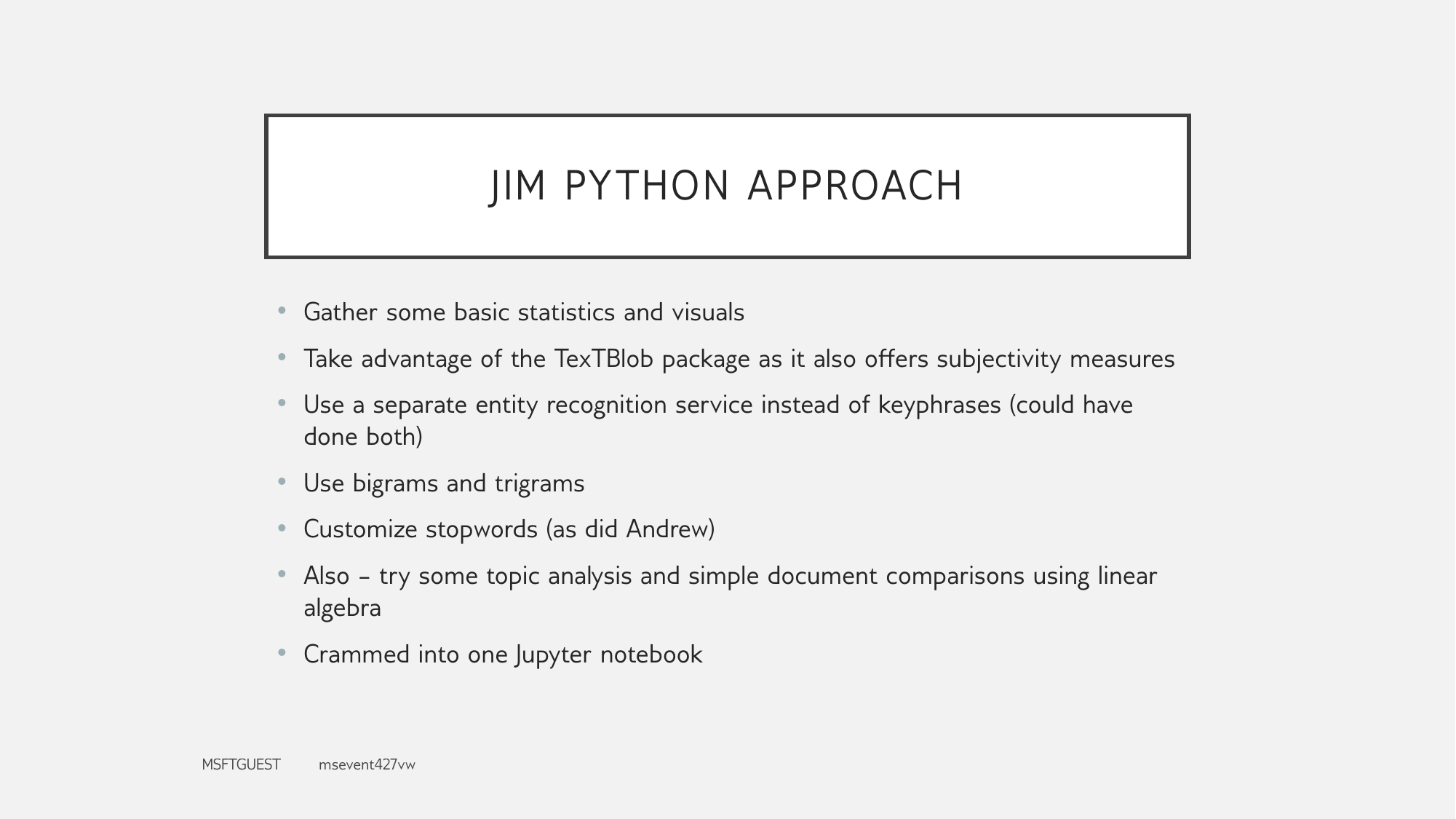

# Jim python approach
Gather some basic statistics and visuals
Take advantage of the TexTBlob package as it also offers subjectivity measures
Use a separate entity recognition service instead of keyphrases (could have done both)
Use bigrams and trigrams
Customize stopwords (as did Andrew)
Also – try some topic analysis and simple document comparisons using linear algebra
Crammed into one Jupyter notebook
MSFTGUEST        msevent427vw